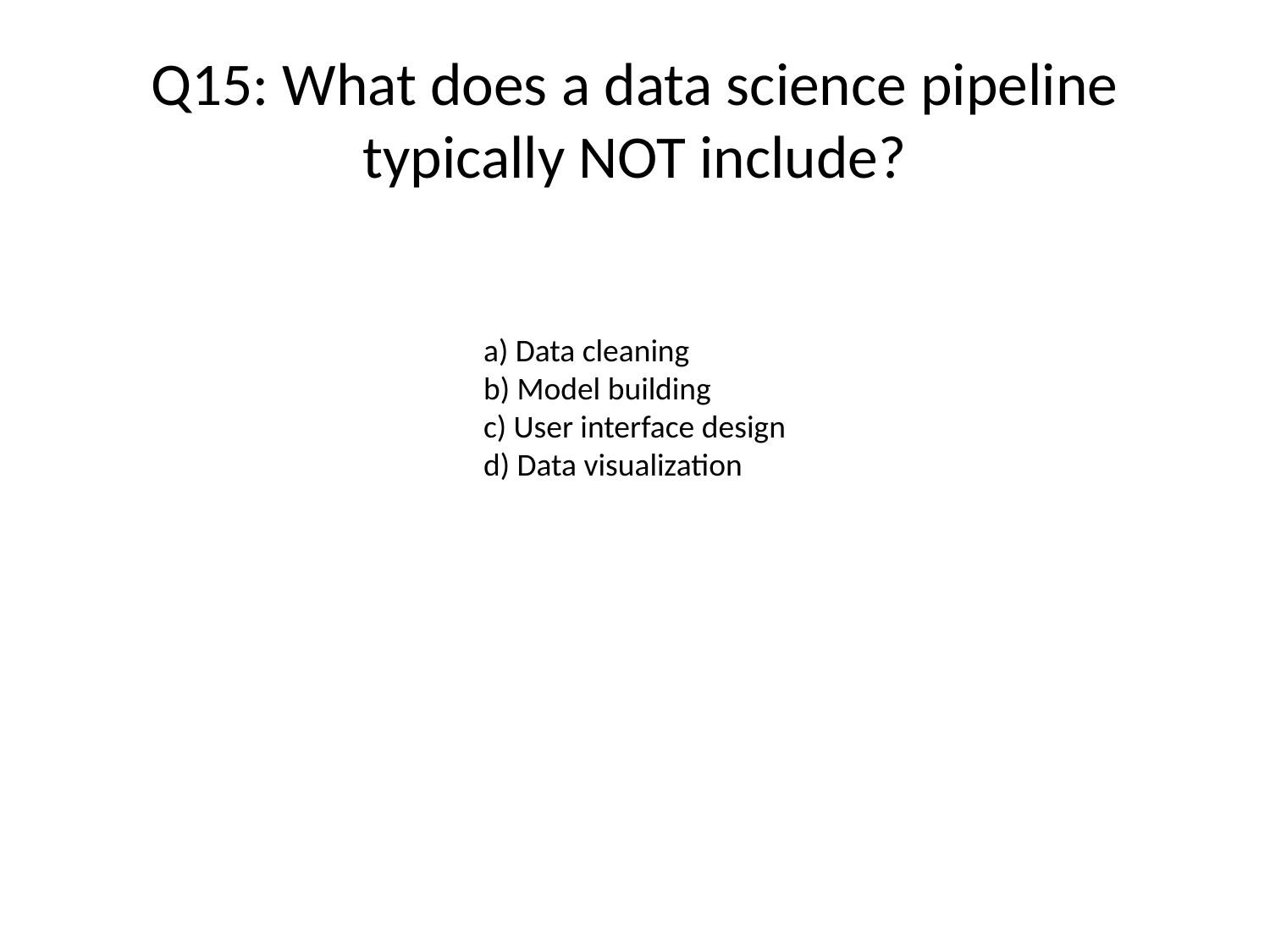

# Q15: What does a data science pipeline typically NOT include?

a) Data cleaning
b) Model building
c) User interface design
d) Data visualization